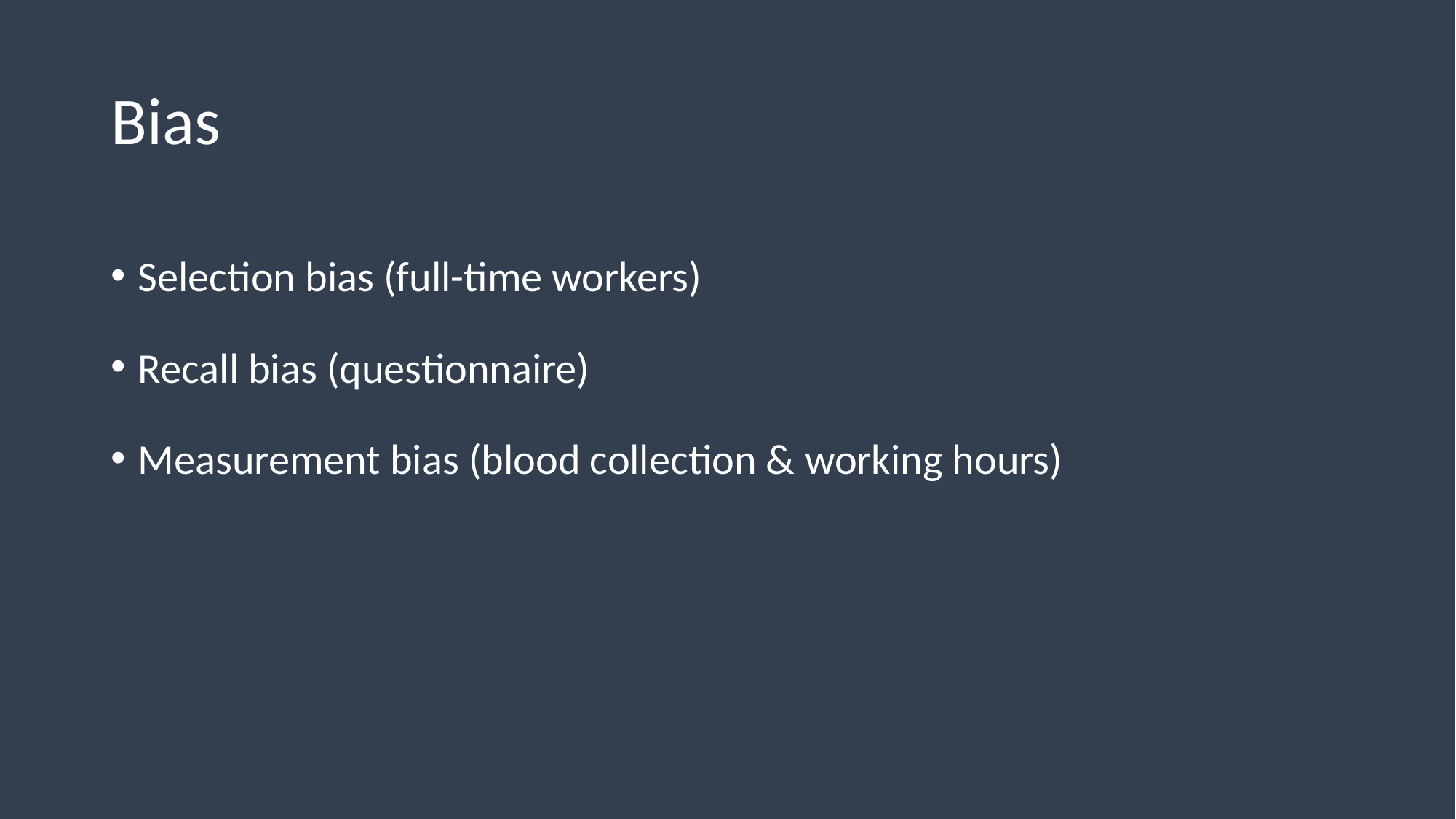

# Bias
Selection bias (full-time workers)
Recall bias (questionnaire)
Measurement bias (blood collection & working hours)